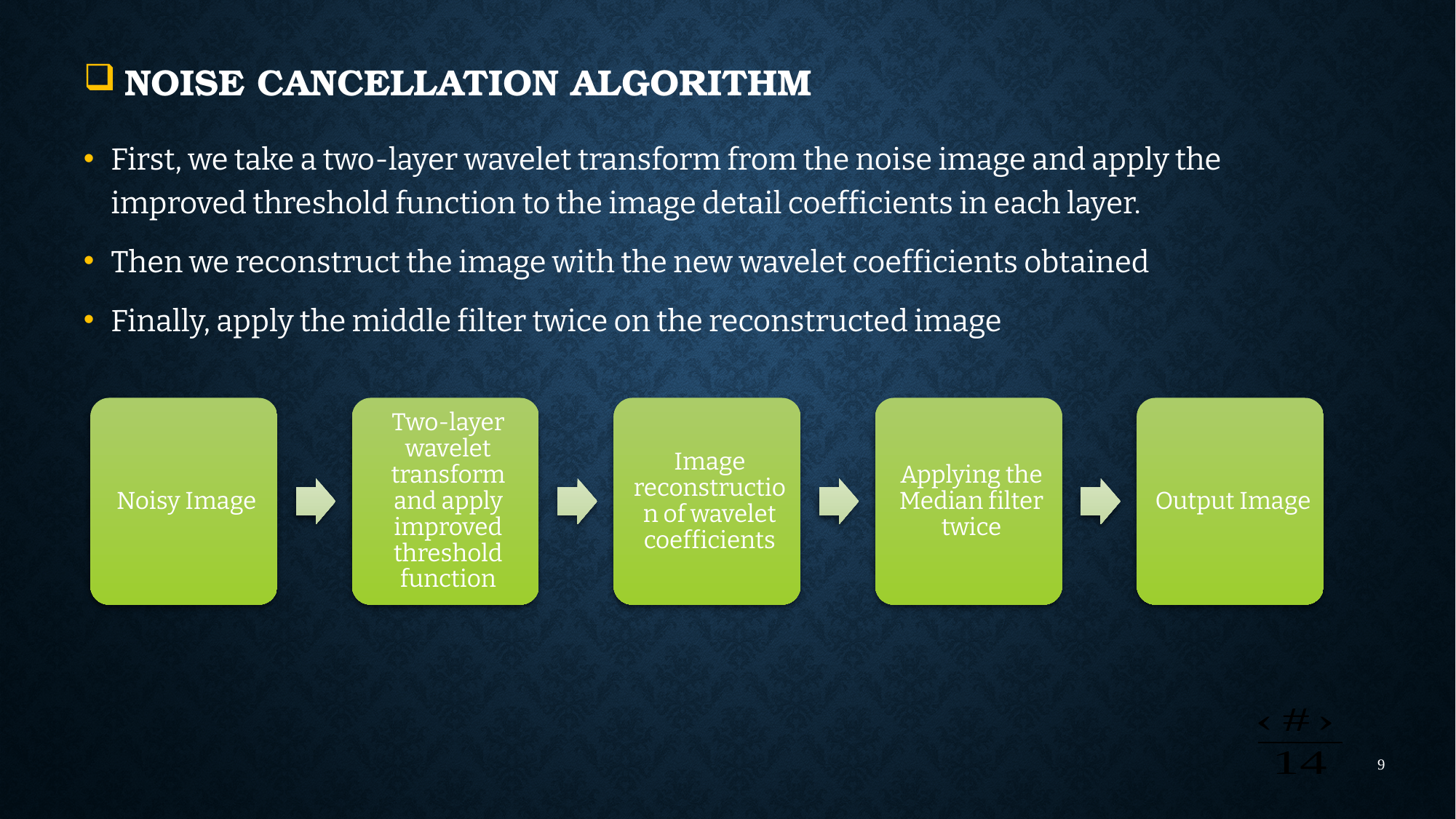

# Noise cancellation algorithm
First, we take a two-layer wavelet transform from the noise image and apply the improved threshold function to the image detail coefficients in each layer.
Then we reconstruct the image with the new wavelet coefficients obtained
Finally, apply the middle filter twice on the reconstructed image

Noisy Image

Two-layer wavelet transform and apply improved threshold function

Image reconstruction of wavelet coefficients

Applying the Median filter twice

Output Image
9